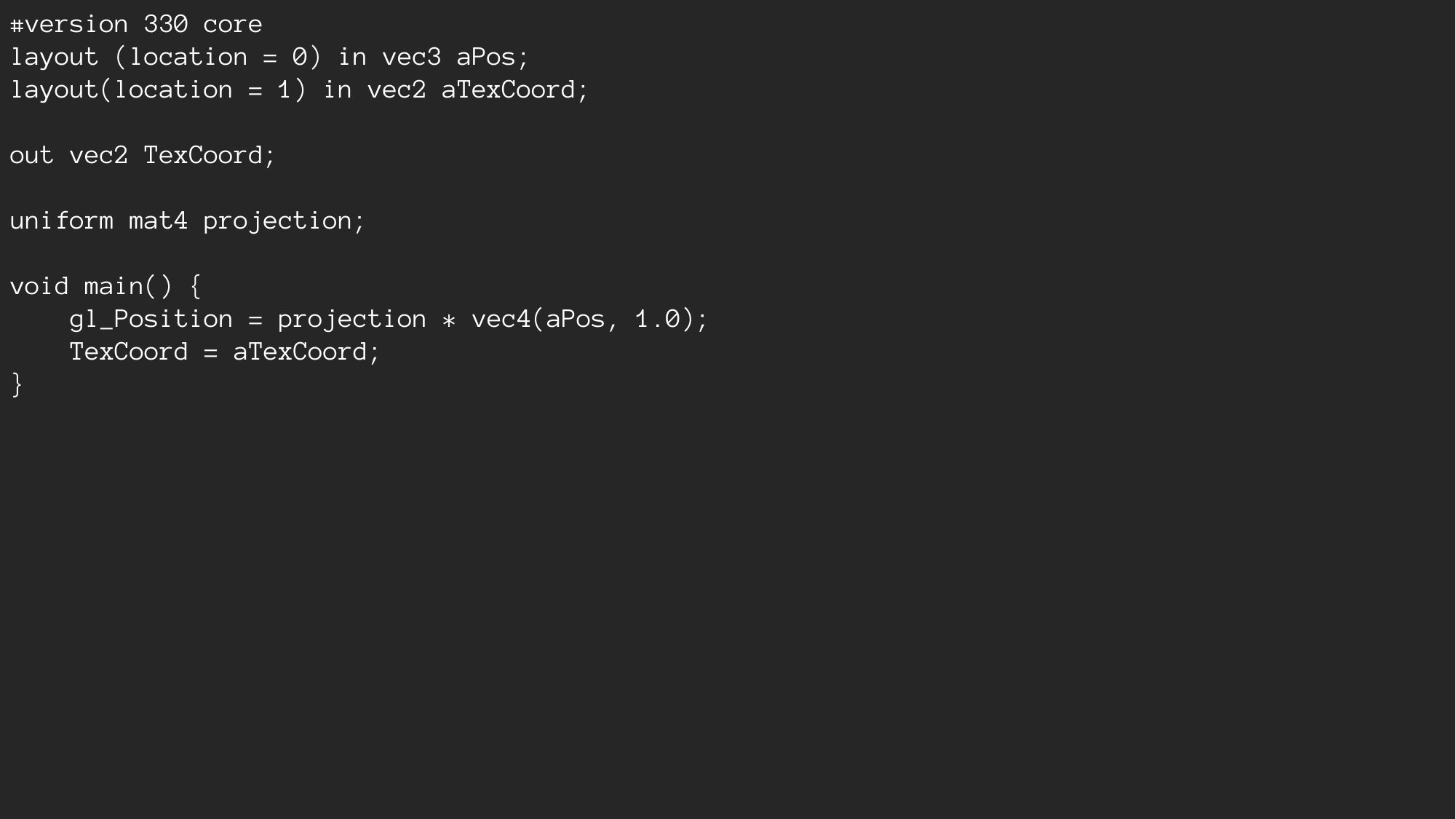

#version 330 core
layout (location = 0) in vec3 aPos;
layout(location = 1) in vec2 aTexCoord;

out vec2 TexCoord;

uniform mat4 projection;

void main() {
    gl_Position = projection * vec4(aPos, 1.0);
    TexCoord = aTexCoord;
}